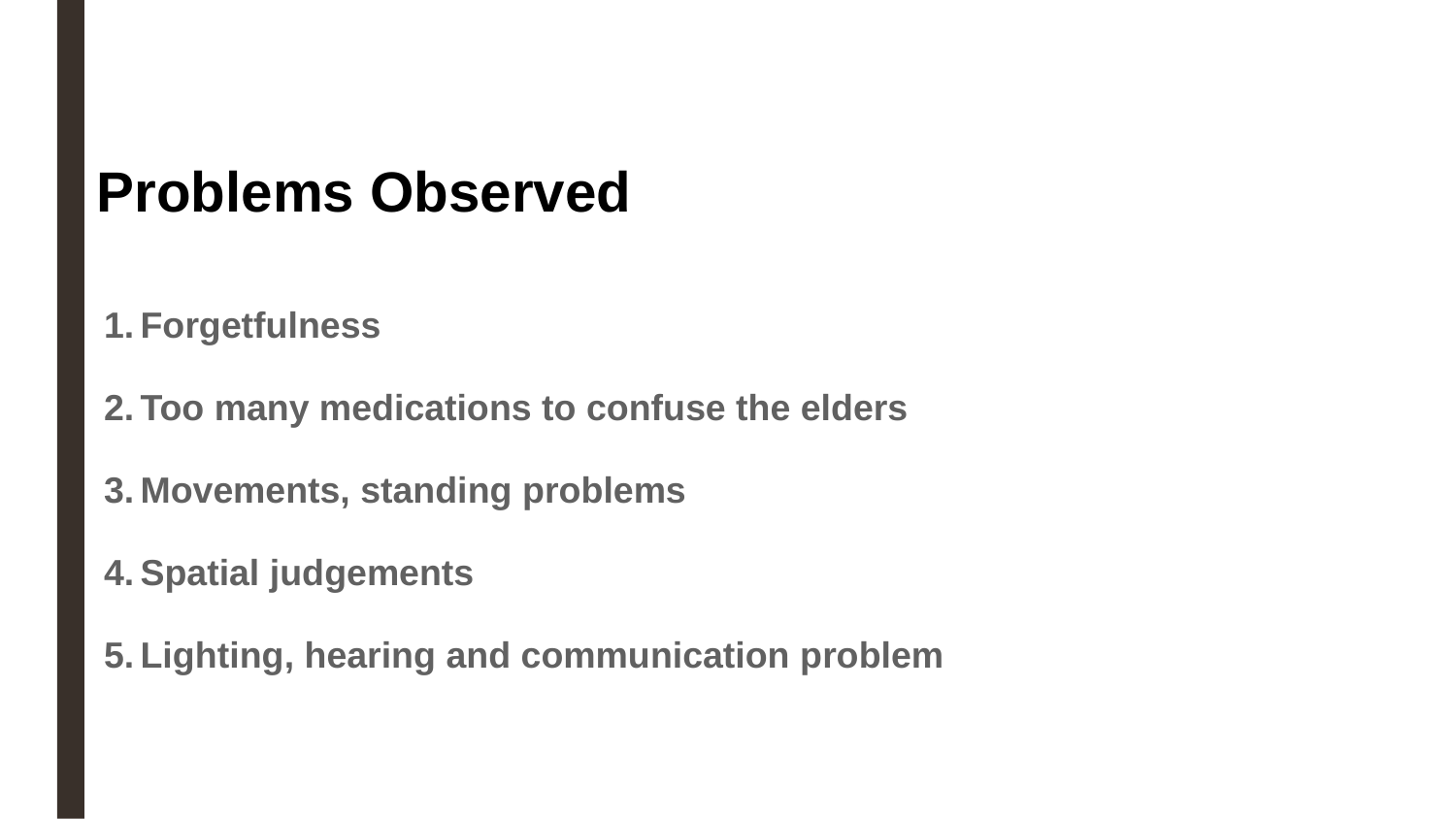

# Problems Observed
Forgetfulness
Too many medications to confuse the elders
Movements, standing problems
Spatial judgements
Lighting, hearing and communication problem